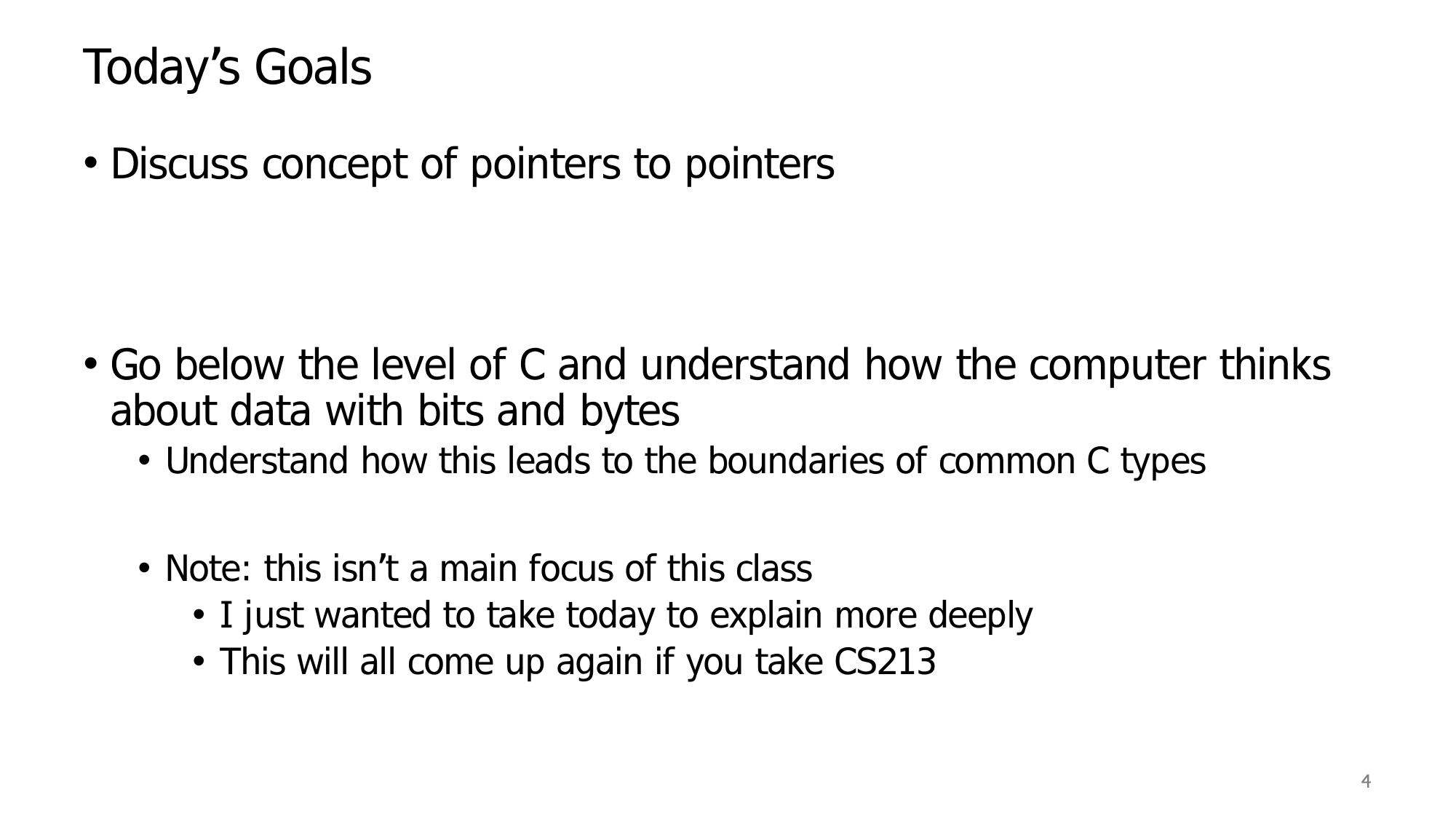

# Today’s Goals
Discuss concept of pointers to pointers

Go below the level of C and understand how the computer thinks about data with bits and bytes
Understand how this leads to the boundaries of common C types

Note: this isn’t a main focus of this class
I just wanted to take today to explain more deeply
This will all come up again if you take CS213
4